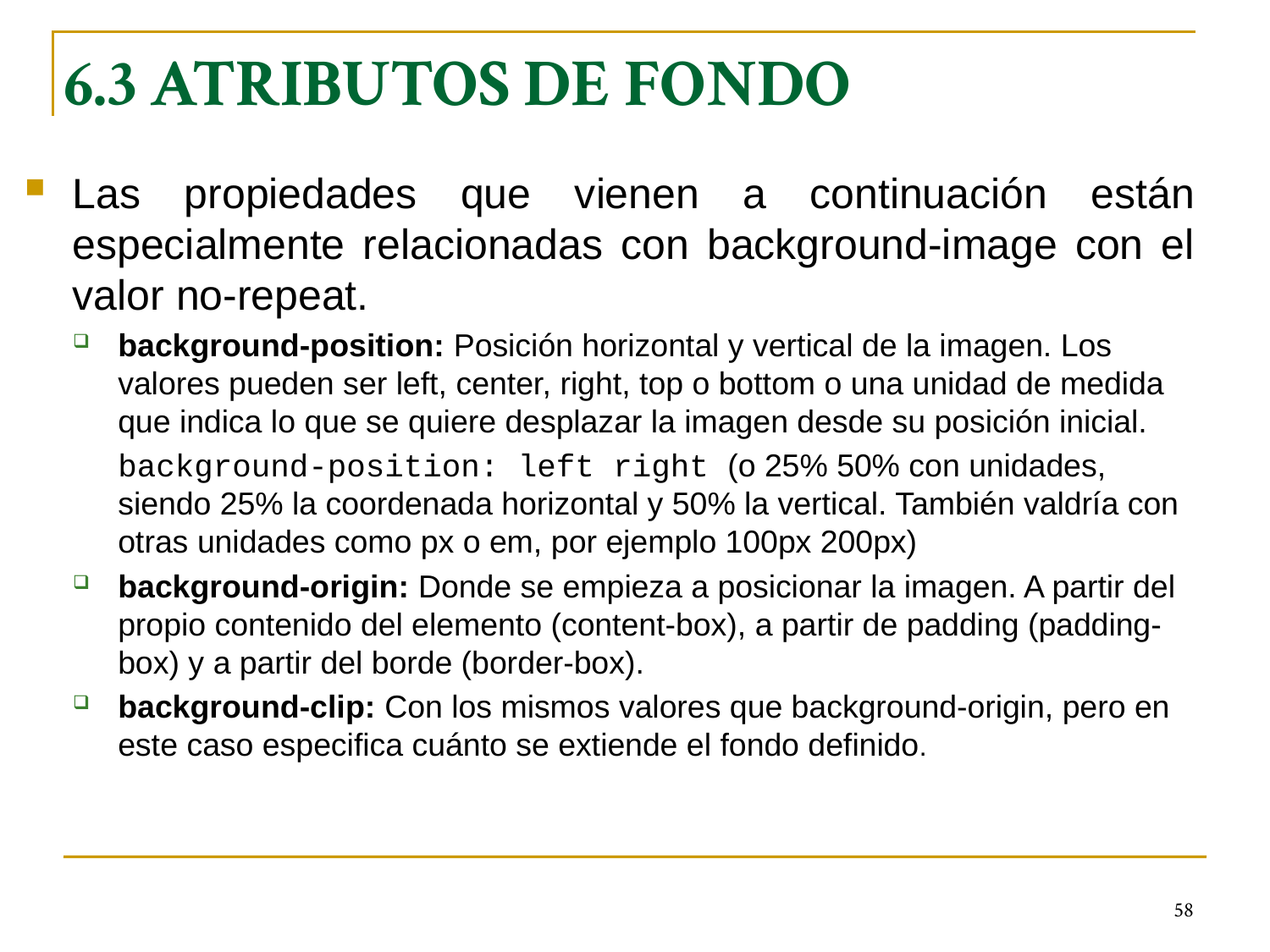

# 6.3 ATRIBUTOS DE FONDO
Las propiedades que vienen a continuación están especialmente relacionadas con background-image con el valor no-repeat.
background-position: Posición horizontal y vertical de la imagen. Los valores pueden ser left, center, right, top o bottom o una unidad de medida que indica lo que se quiere desplazar la imagen desde su posición inicial.
	background-position: left right (o 25% 50% con unidades, siendo 25% la coordenada horizontal y 50% la vertical. También valdría con otras unidades como px o em, por ejemplo 100px 200px)
background-origin: Donde se empieza a posicionar la imagen. A partir del propio contenido del elemento (content-box), a partir de padding (padding-box) y a partir del borde (border-box).
background-clip: Con los mismos valores que background-origin, pero en este caso especifica cuánto se extiende el fondo definido.
58